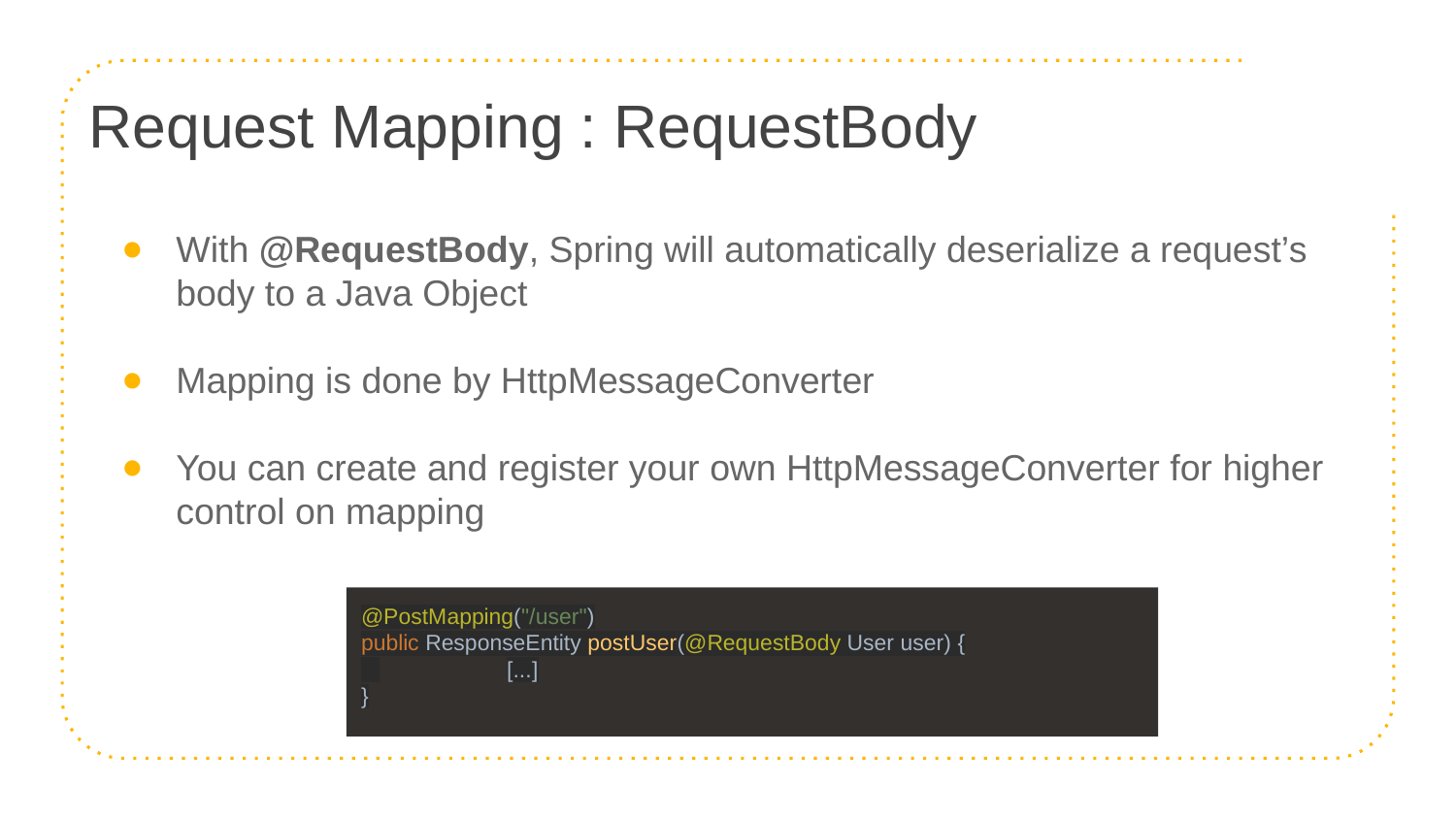

# Request Mapping : RequestBody
With @RequestBody, Spring will automatically deserialize a request’s body to a Java Object
Mapping is done by HttpMessageConverter
You can create and register your own HttpMessageConverter for higher control on mapping
@PostMapping("/user")
public ResponseEntity postUser(@RequestBody User user) {
   	[...]
}